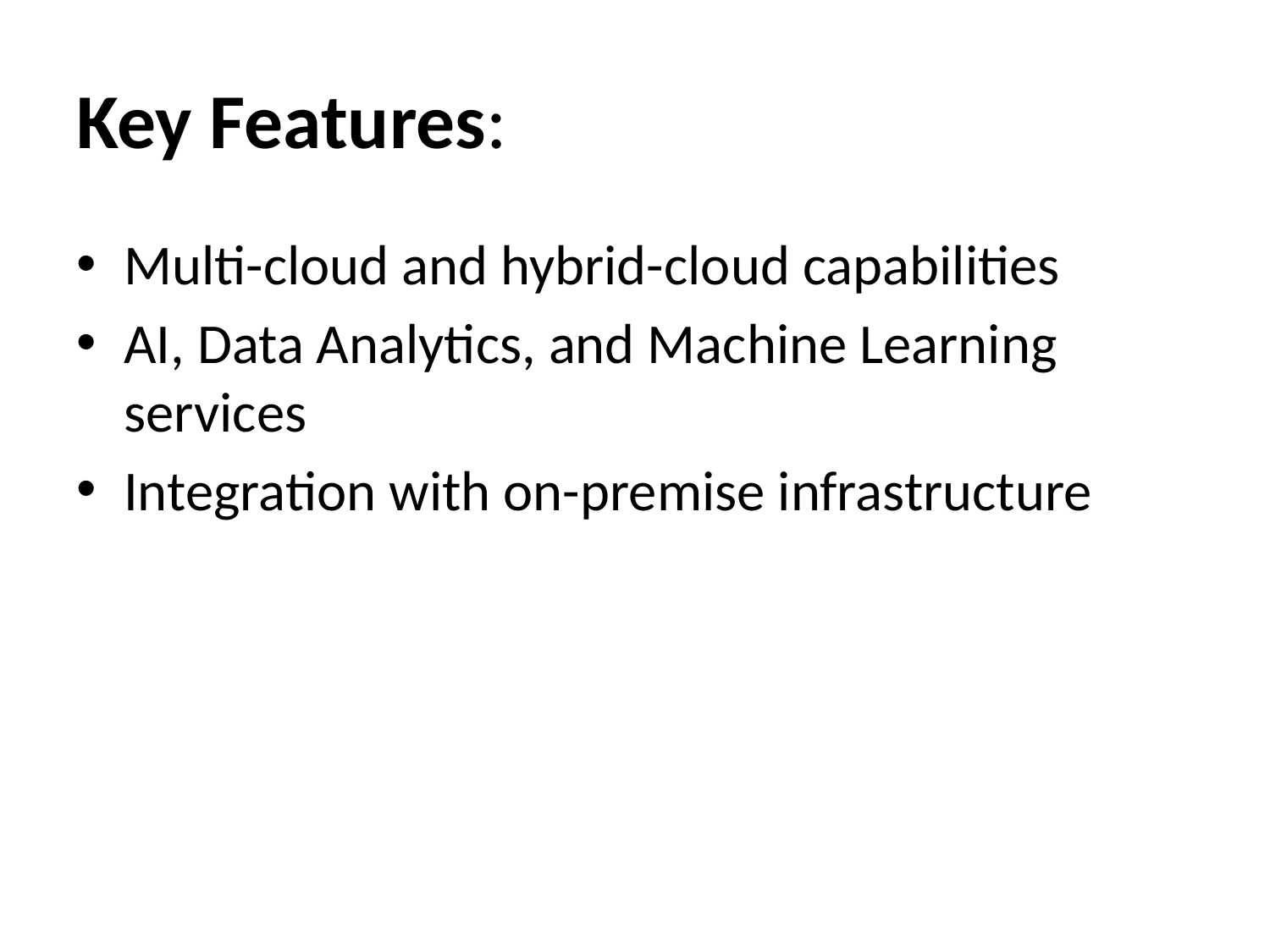

# Key Features:
Multi-cloud and hybrid-cloud capabilities
AI, Data Analytics, and Machine Learning services
Integration with on-premise infrastructure